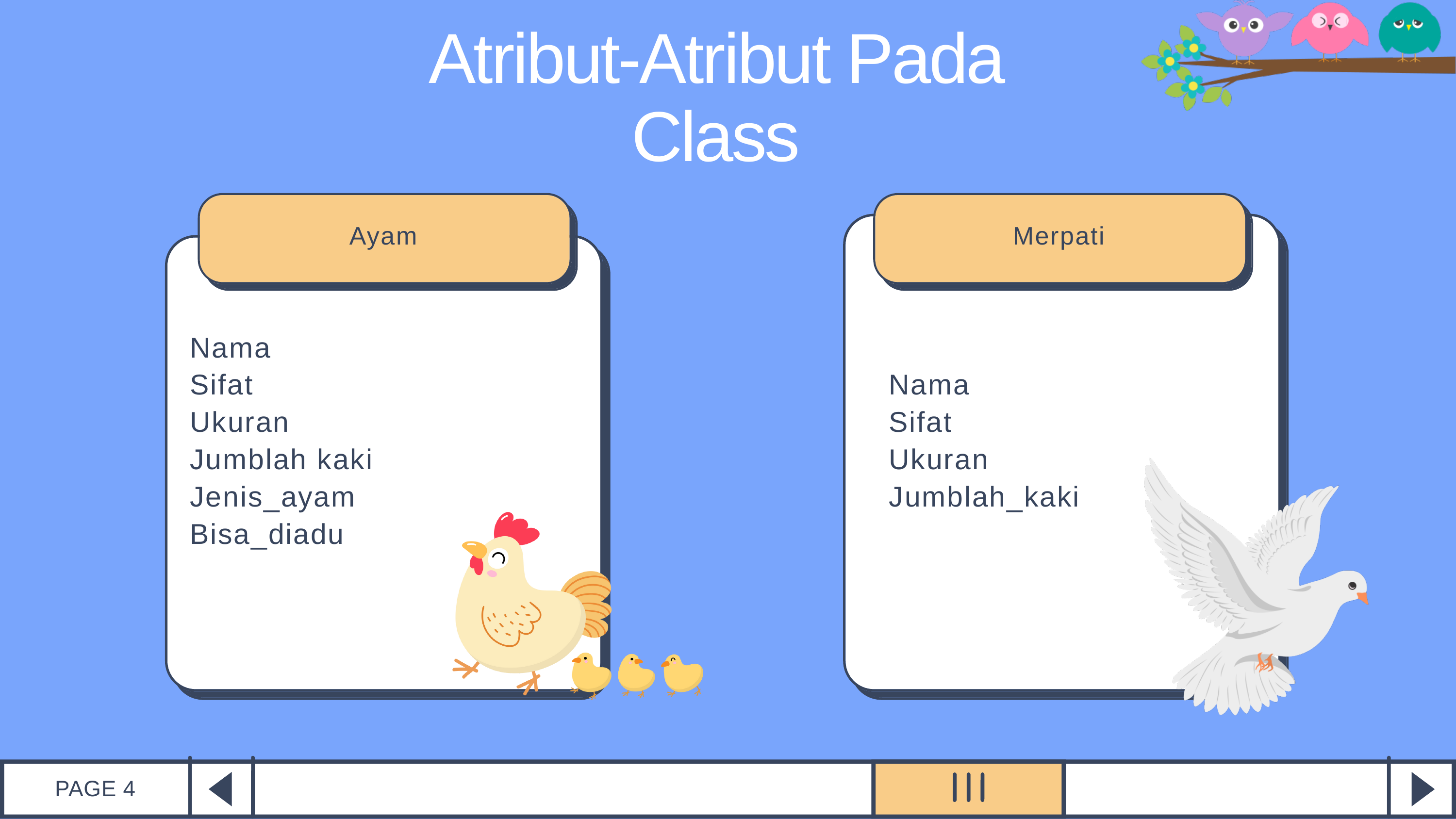

Atribut-Atribut Pada Class

Ayam
Merpati

Nama
Sifat
Ukuran
Jumblah kaki
Jenis_ayam
Bisa_diadu

Nama
Sifat
Ukuran
Jumblah_kaki

PAGE 4